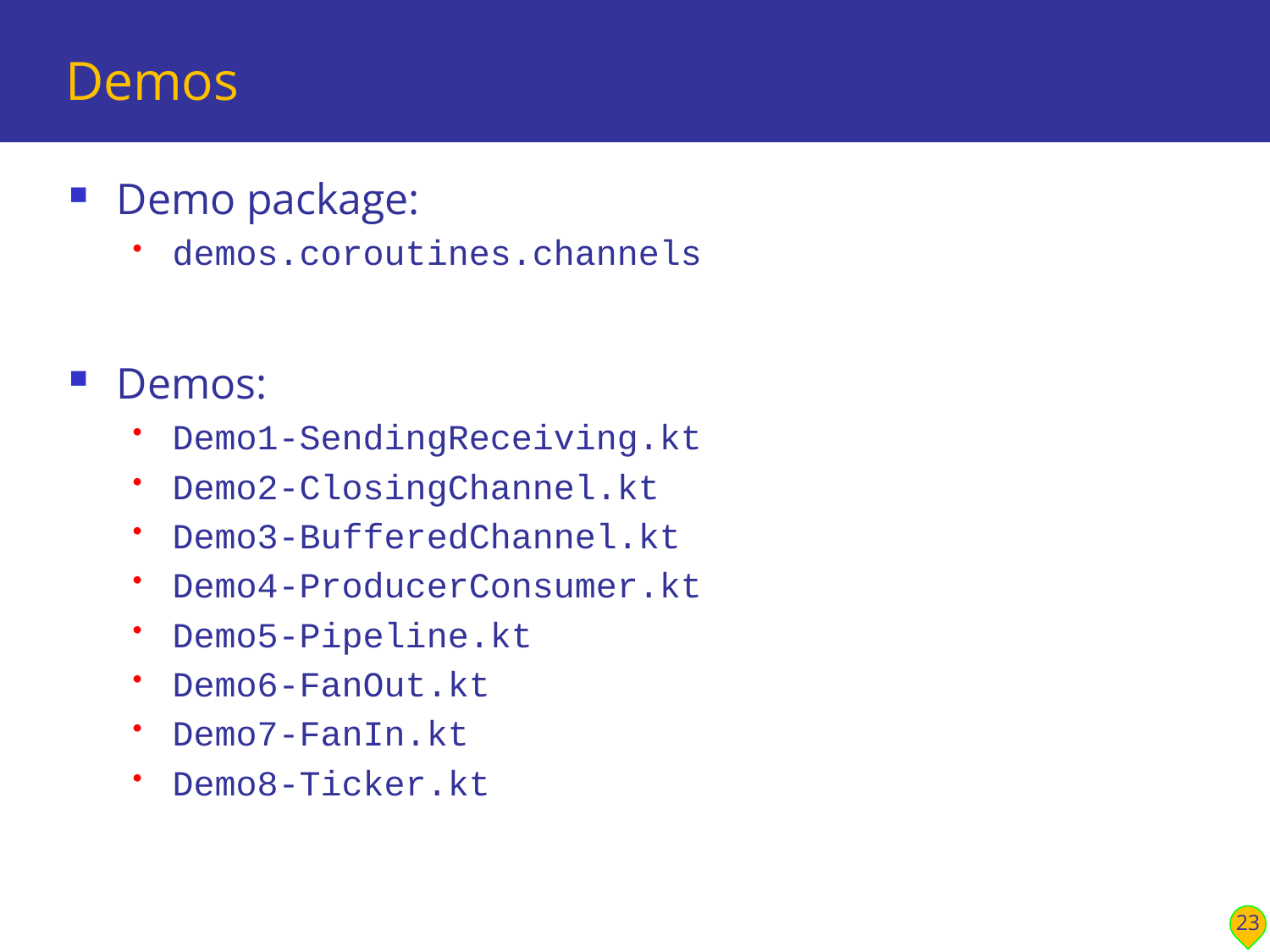

# Demos
Demo package:
demos.coroutines.channels

Demos:
Demo1-SendingReceiving.kt
Demo2-ClosingChannel.kt
Demo3-BufferedChannel.kt
Demo4-ProducerConsumer.kt
Demo5-Pipeline.kt
Demo6-FanOut.kt
Demo7-FanIn.kt
Demo8-Ticker.kt

23